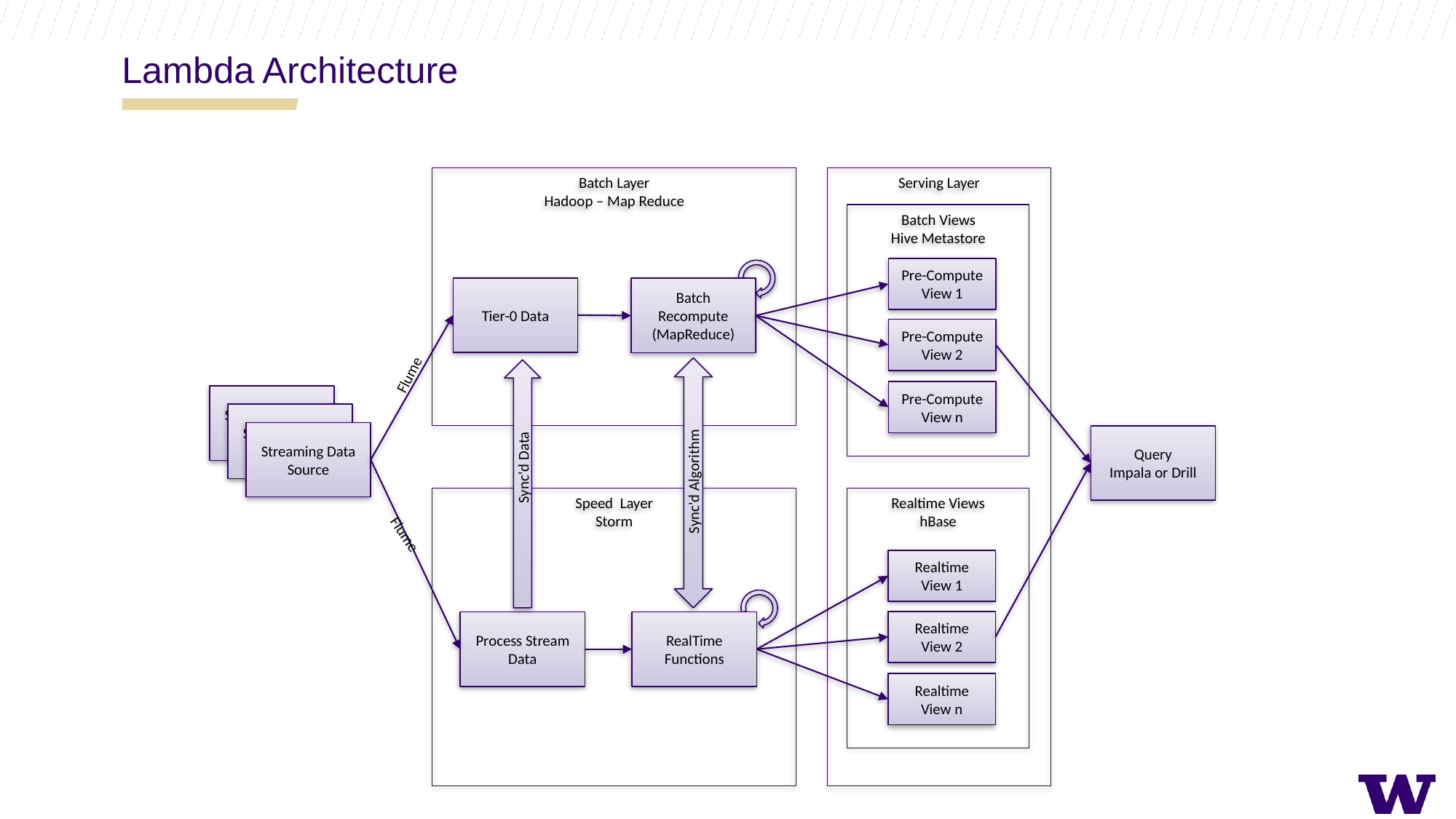

Lambda Architecture
Serving Layer
Batch Layer
Hadoop – Map Reduce
Batch Views
Hive Metastore

Pre-Compute View 1
Tier-0 Data
Batch Recompute
(MapReduce)
Pre-Compute View 2

Flume

Pre-Compute View n
Streaming Data Source
Streaming Data Source
Streaming Data Source
Query
Impala or Drill
Sync'd Data
Sync'd Algorithm
Speed  Layer
Storm
Realtime Views
hBase
Flume
Realtime View 1

Realtime View 2
Process Stream Data
RealTime Functions
Realtime View n